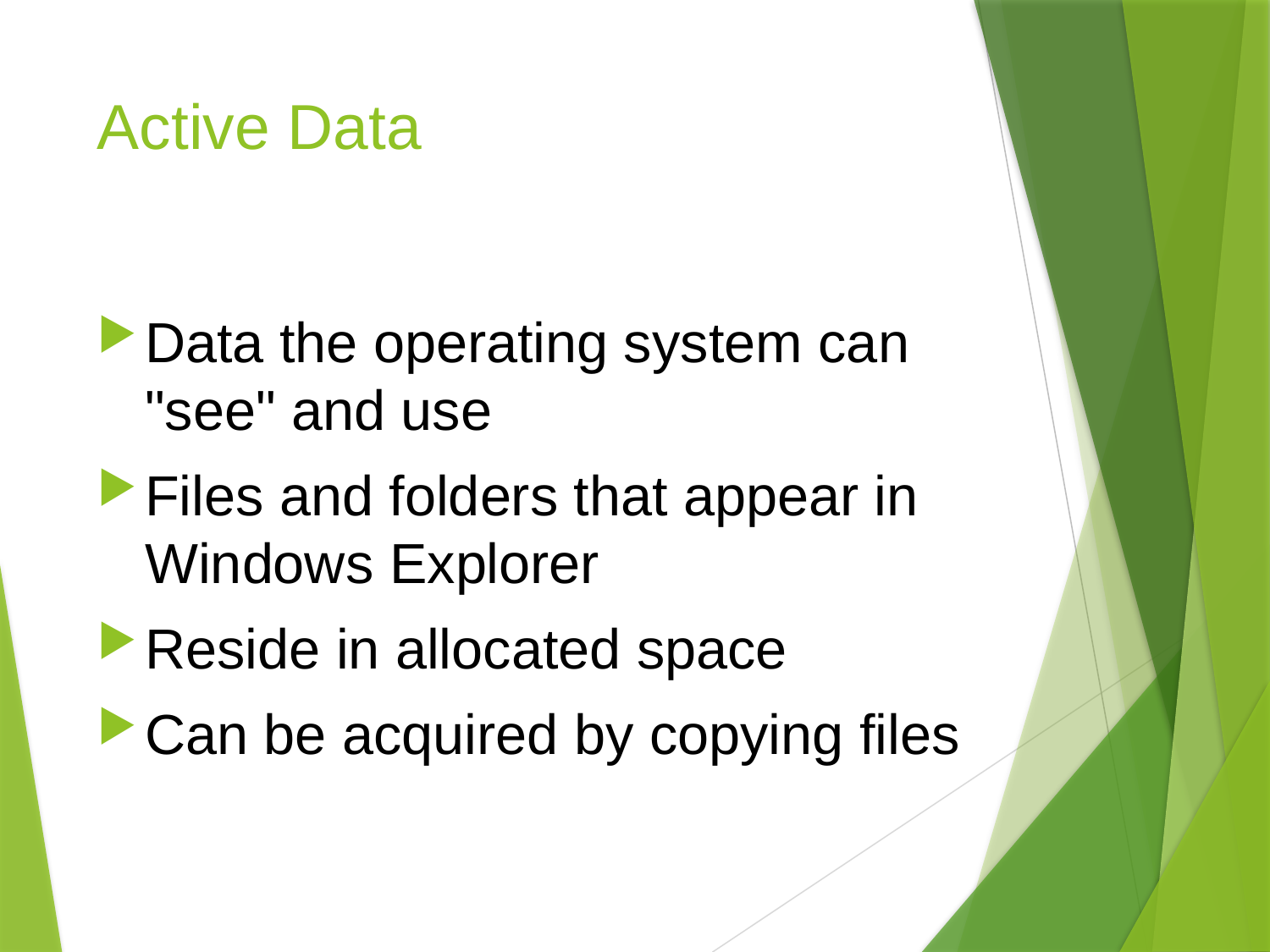

# Active Data
Data the operating system can "see" and use
Files and folders that appear in Windows Explorer
Reside in allocated space
Can be acquired by copying files